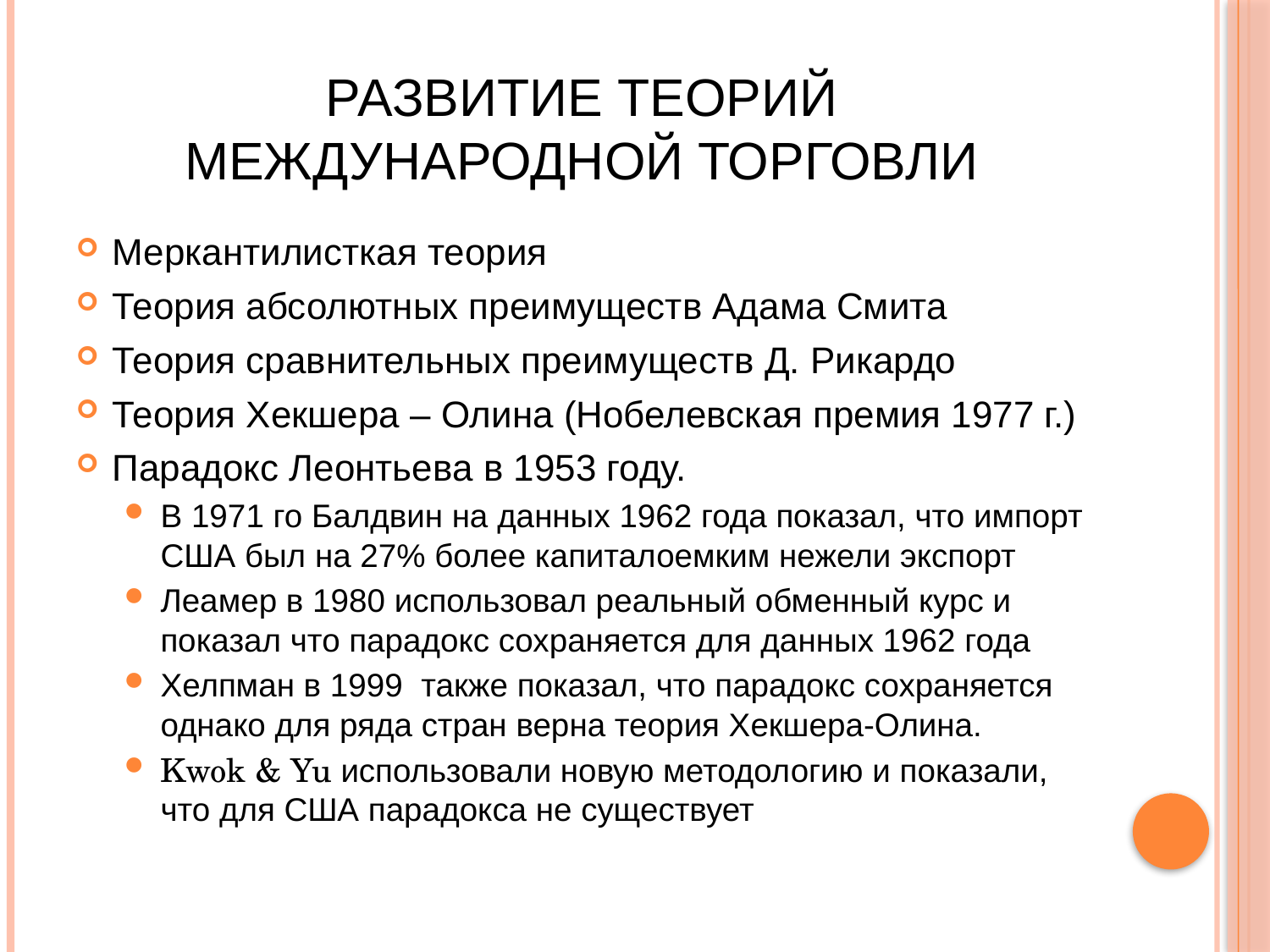

# Развитие теорий международной торговли
Меркантилисткая теория
Теория абсолютных преимуществ Адама Смита
Теория сравнительных преимуществ Д. Рикардо
Теория Хекшера – Олина (Нобелевская премия 1977 г.)
Парадокс Леонтьева в 1953 году.
В 1971 го Балдвин на данных 1962 года показал, что импорт США был на 27% более капиталоемким нежели экспорт
Леамер в 1980 использовал реальный обменный курс и показал что парадокс сохраняется для данных 1962 года
Хелпман в 1999  также показал, что парадокс сохраняется однако для ряда стран верна теория Хекшера-Олина.
Kwok & Yu использовали новую методологию и показали, что для США парадокса не существует